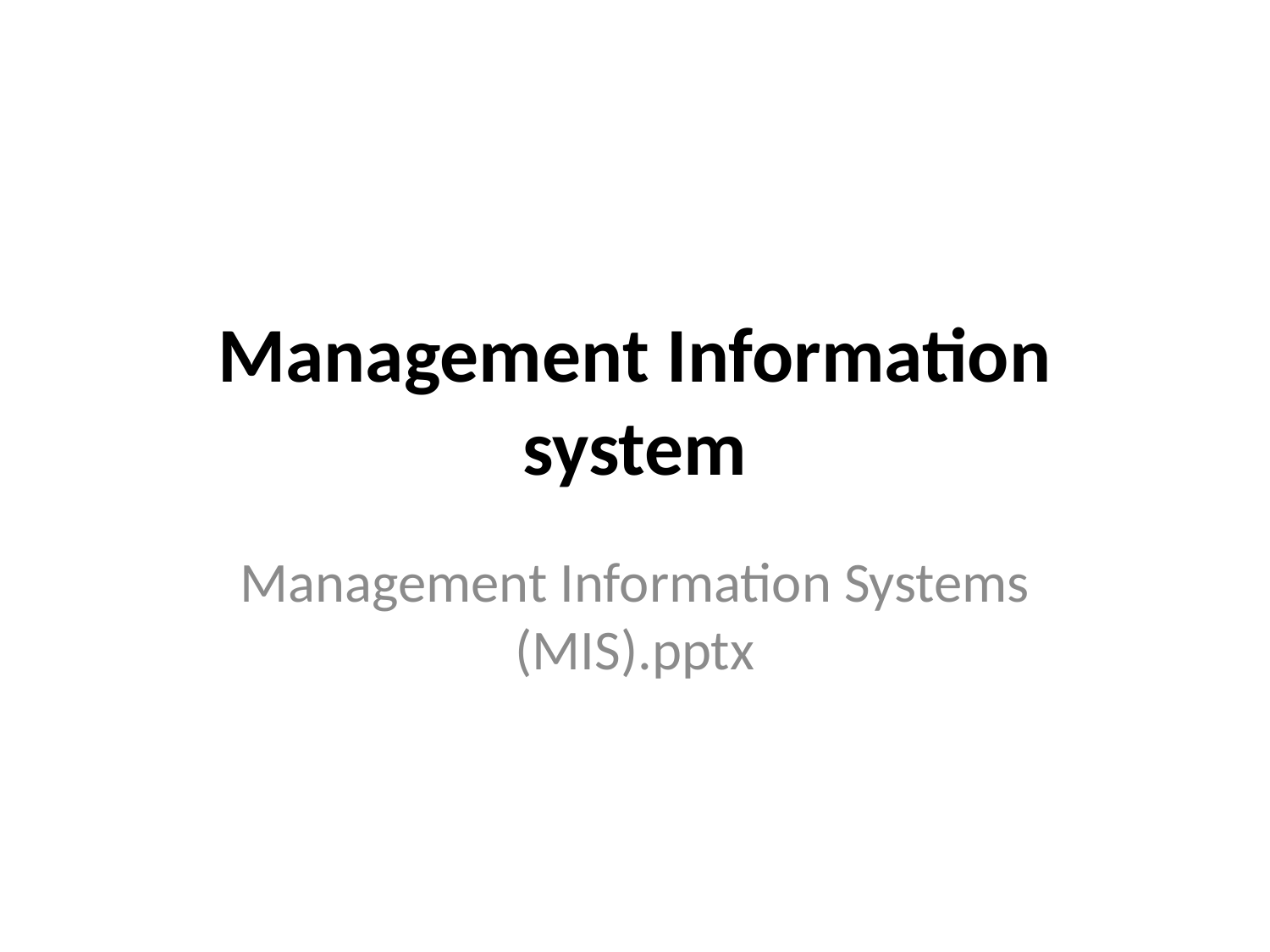

# Management Information system
Management Information Systems (MIS).pptx